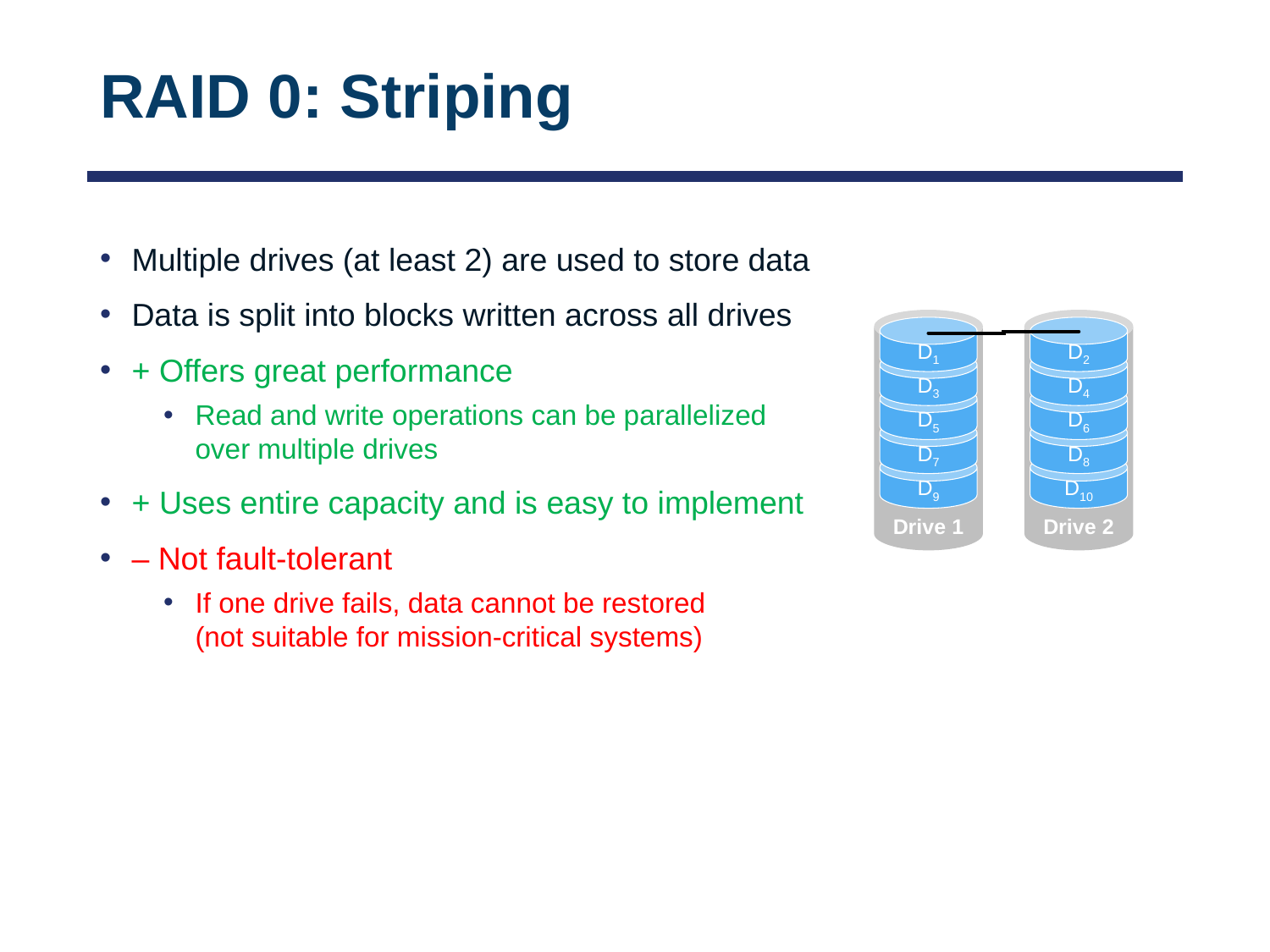

# RAID 0: Striping
Multiple drives (at least 2) are used to store data
Data is split into blocks written across all drives
+ Offers great performance
Read and write operations can be parallelized
over multiple drives
+ Uses entire capacity and is easy to implement
– Not fault-tolerant
If one drive fails, data cannot be restored
(not suitable for mission-critical systems)
Drive 2
Drive 1
D1
D2
D3
D4
D5
D6
D7
D8
D9
D10